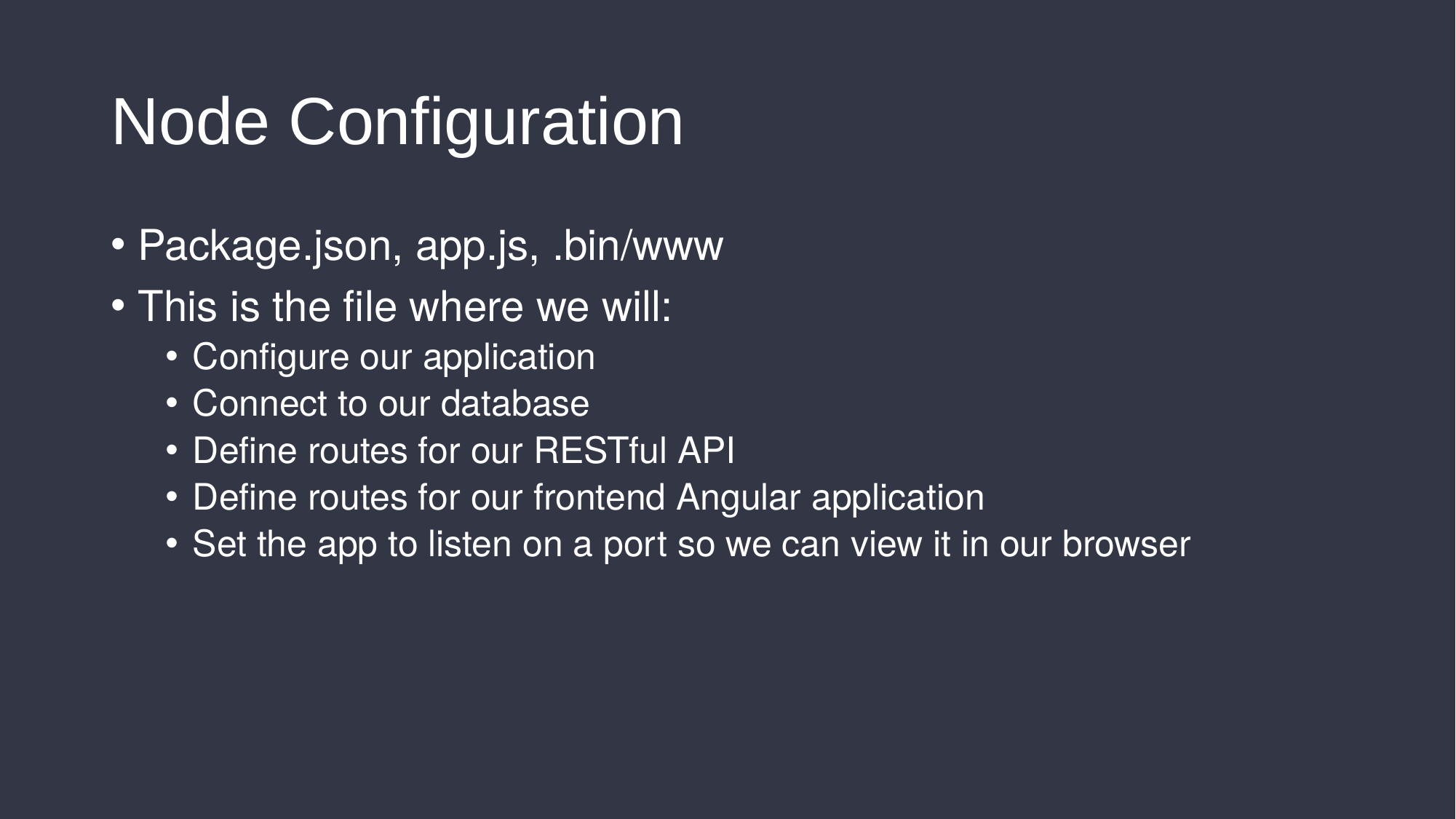

# Node Configuration
Package.json, app.js, .bin/www
This is the file where we will:
Configure our application
Connect to our database
Define routes for our RESTful API
Define routes for our frontend Angular application
Set the app to listen on a port so we can view it in our browser